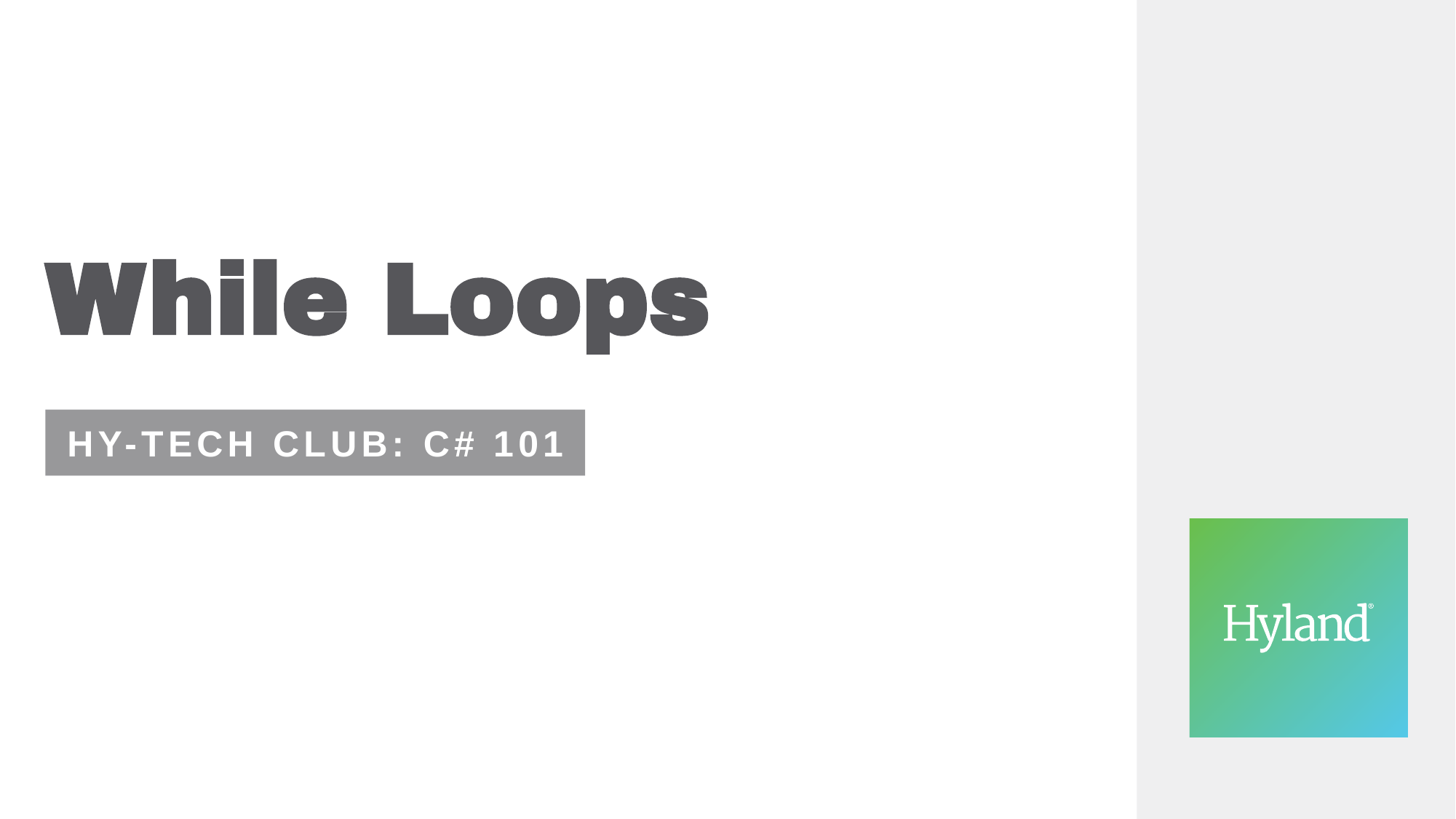

# While Loops
Hy-Tech Club: C# 101